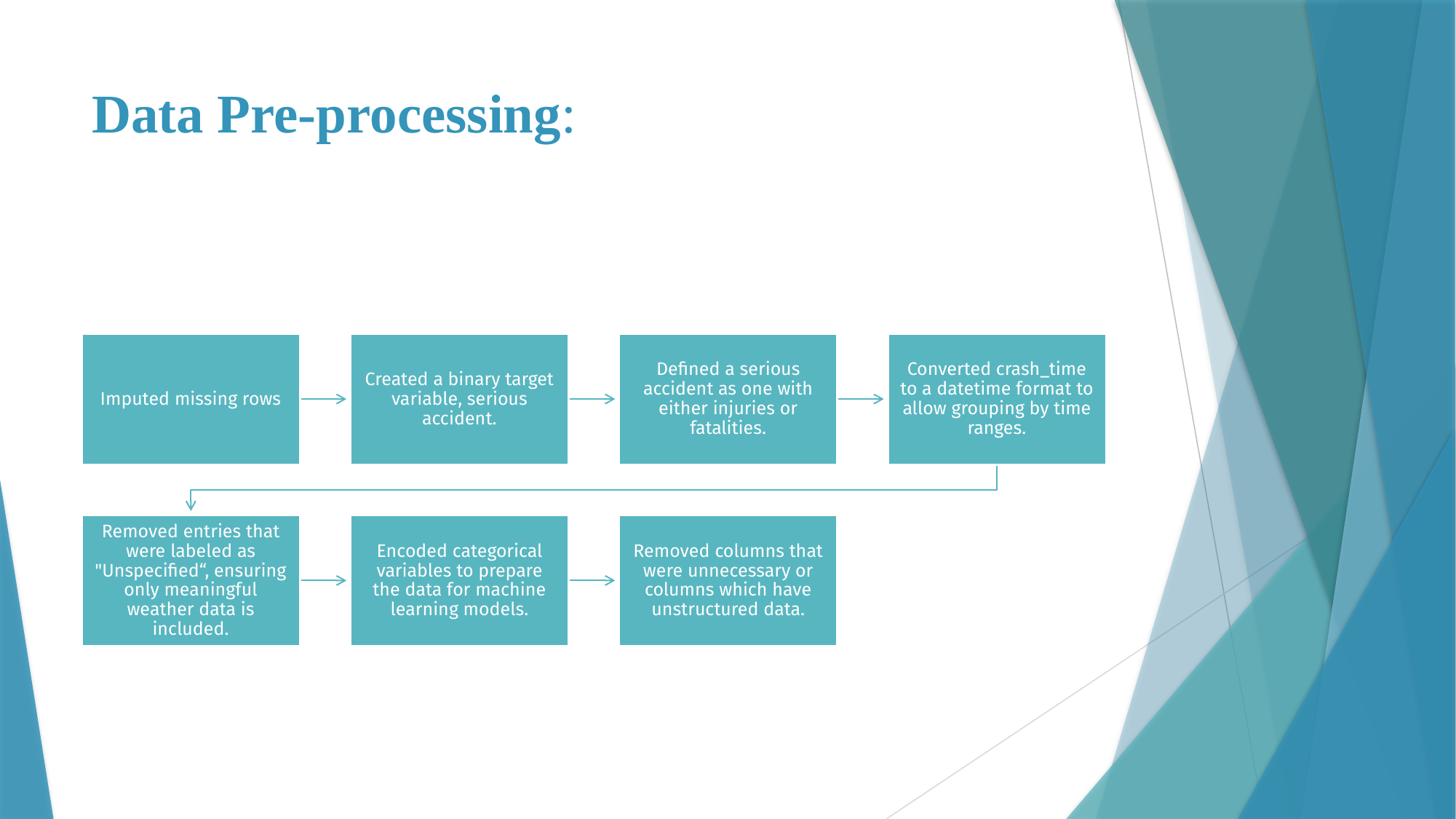

# Data Pre-processing:

Imputed missing rows

Created a binary target variable, serious accident.

Defined a serious accident as one with either injuries or fatalities.

Converted crash_time to a datetime format to allow grouping by time ranges.

Removed entries that were labeled as "Unspecified“, ensuring only meaningful weather data is included.

Encoded categorical variables to prepare the data for machine learning models.
Removed columns that were unnecessary or columns which have unstructured data.